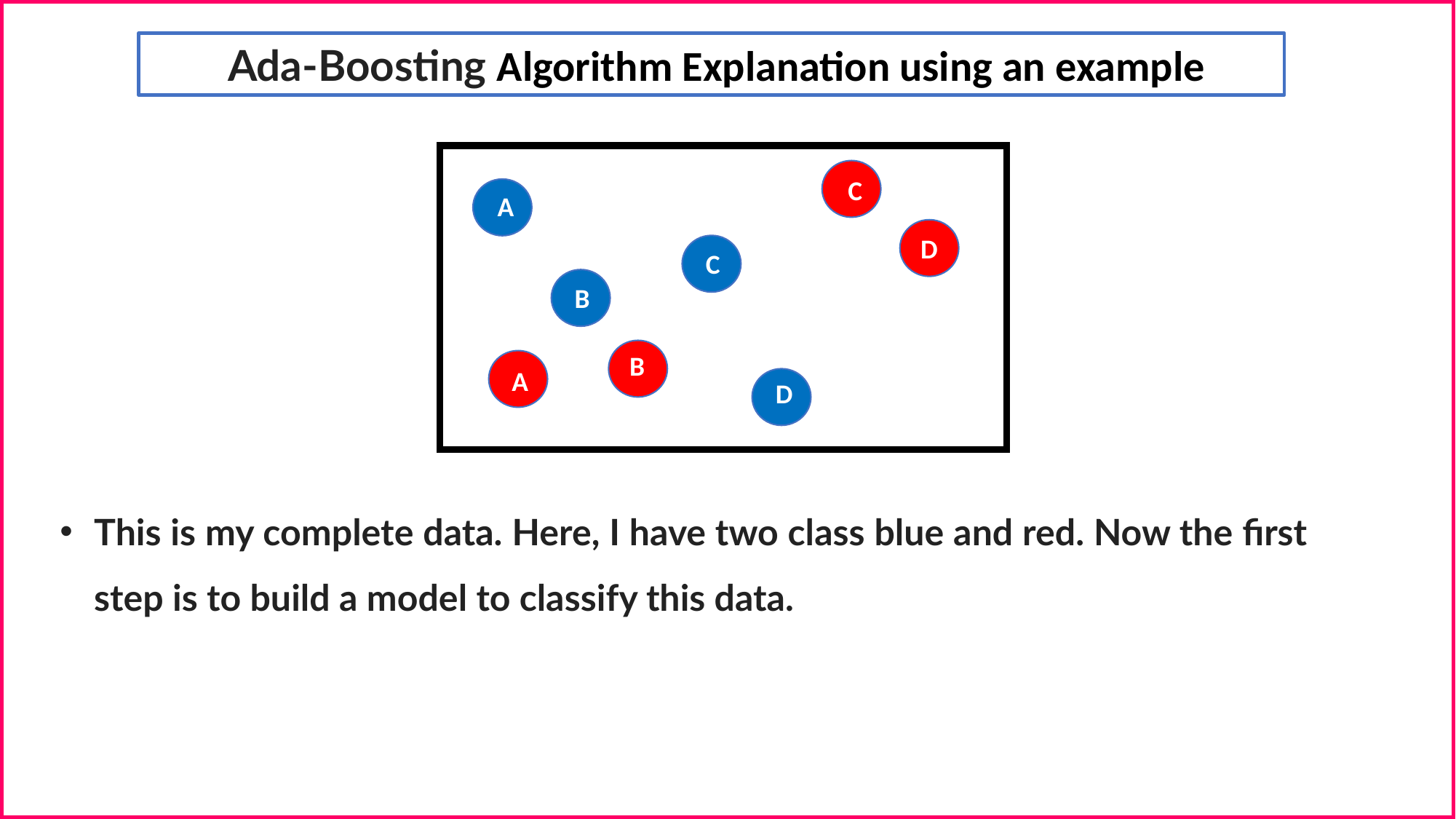

Ada-Boosting Algorithm Explanation using an example

C

A

D

C

B

B

A

D
This is my complete data. Here, I have two class blue and red. Now the first step is to build a model to classify this data.